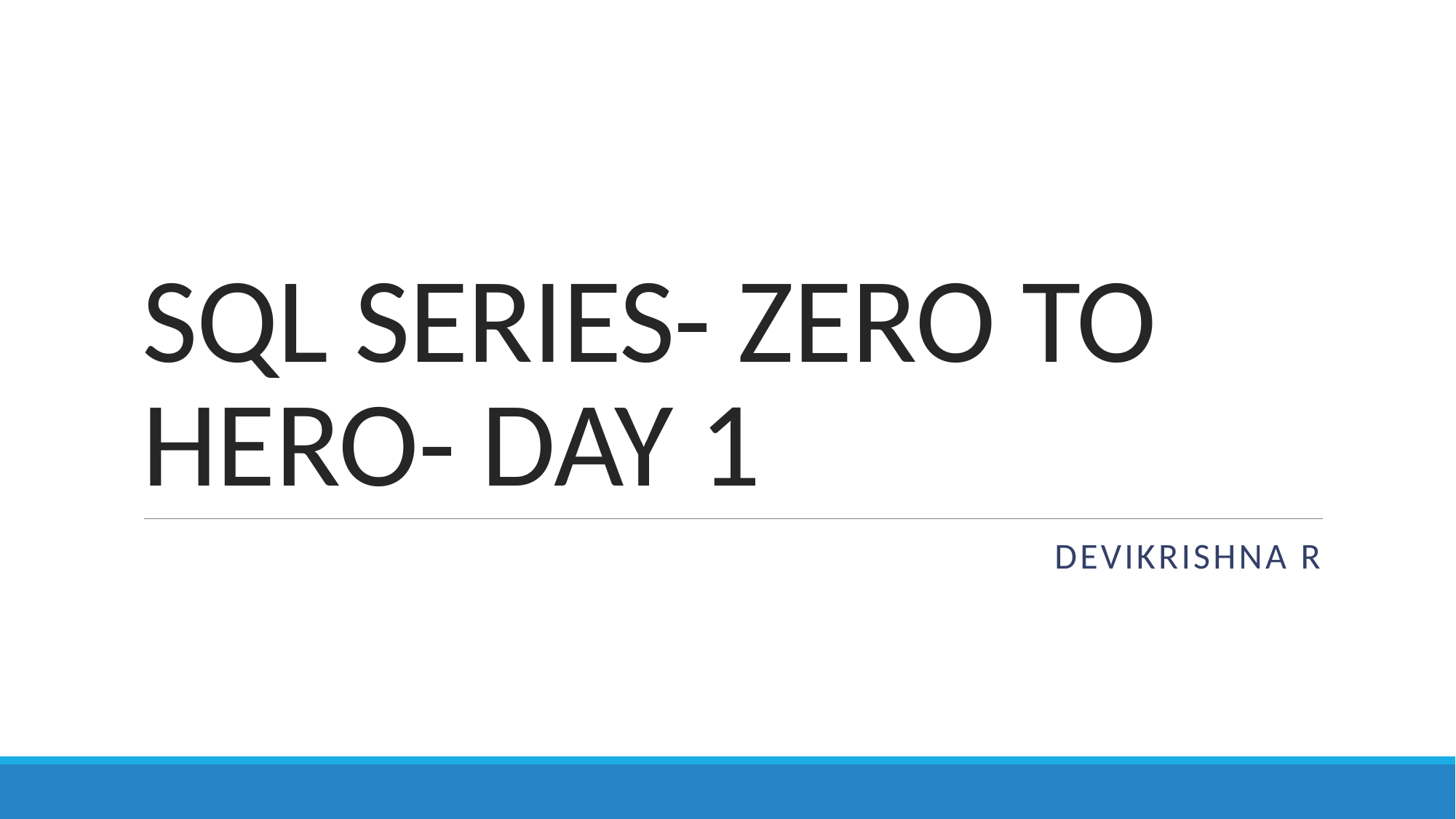

# SQL SERIES- ZERO TO HERO- DAY 1
Devikrishna r